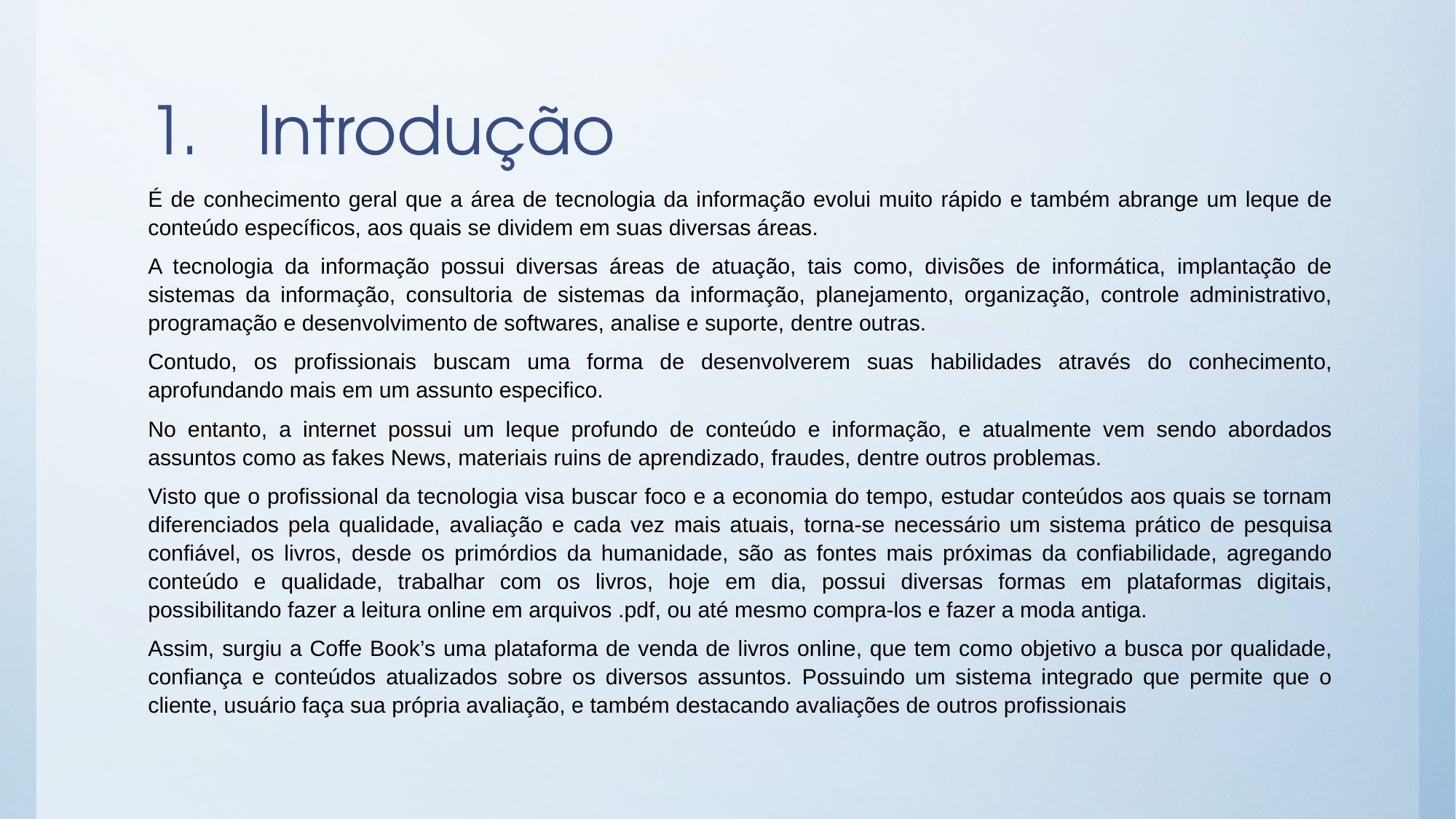

# 1.	Introdução
É de conhecimento geral que a área de tecnologia da informação evolui muito rápido e também abrange um leque de conteúdo específicos, aos quais se dividem em suas diversas áreas.
A tecnologia da informação possui diversas áreas de atuação, tais como, divisões de informática, implantação de sistemas da informação, consultoria de sistemas da informação, planejamento, organização, controle administrativo, programação e desenvolvimento de softwares, analise e suporte, dentre outras.
Contudo, os profissionais buscam uma forma de desenvolverem suas habilidades através do conhecimento, aprofundando mais em um assunto especifico.
No entanto, a internet possui um leque profundo de conteúdo e informação, e atualmente vem sendo abordados assuntos como as fakes News, materiais ruins de aprendizado, fraudes, dentre outros problemas.
Visto que o profissional da tecnologia visa buscar foco e a economia do tempo, estudar conteúdos aos quais se tornam diferenciados pela qualidade, avaliação e cada vez mais atuais, torna-se necessário um sistema prático de pesquisa confiável, os livros, desde os primórdios da humanidade, são as fontes mais próximas da confiabilidade, agregando conteúdo e qualidade, trabalhar com os livros, hoje em dia, possui diversas formas em plataformas digitais, possibilitando fazer a leitura online em arquivos .pdf, ou até mesmo compra-los e fazer a moda antiga.
Assim, surgiu a Coffe Book’s uma plataforma de venda de livros online, que tem como objetivo a busca por qualidade, confiança e conteúdos atualizados sobre os diversos assuntos. Possuindo um sistema integrado que permite que o cliente, usuário faça sua própria avaliação, e também destacando avaliações de outros profissionais